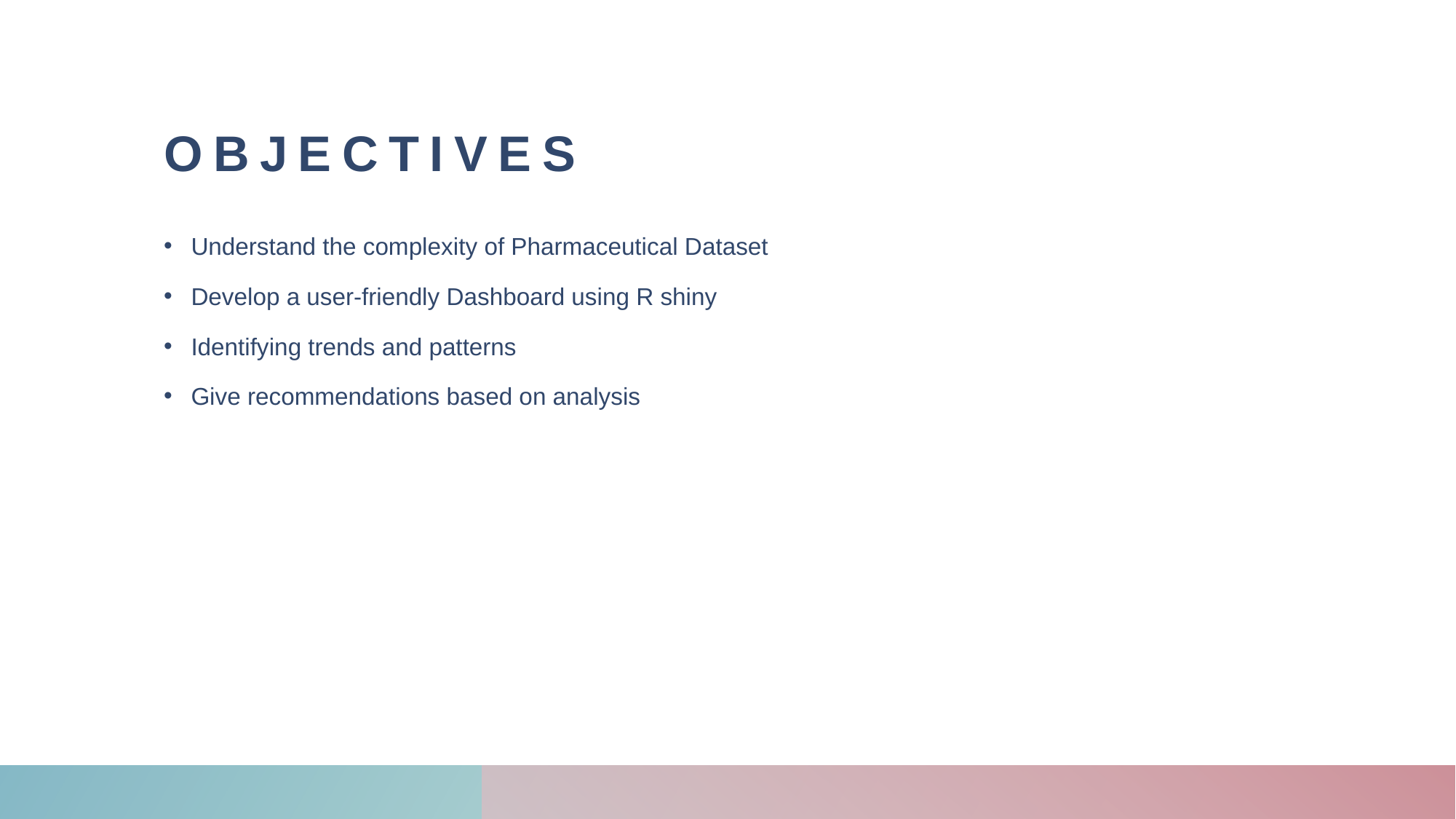

# Objectives
Understand the complexity of Pharmaceutical Dataset
Develop a user-friendly Dashboard using R shiny
Identifying trends and patterns
Give recommendations based on analysis